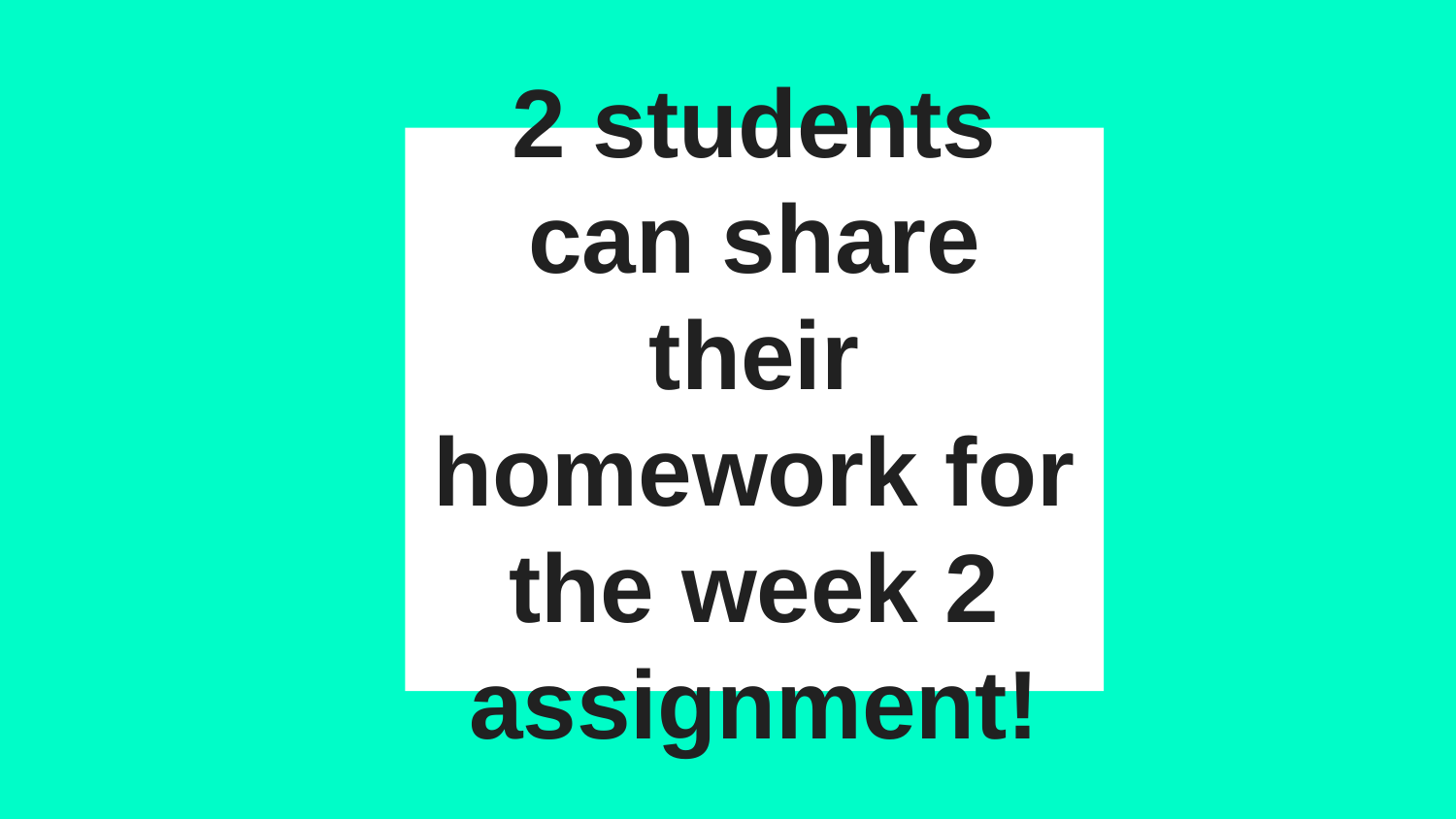

# 2 students can share their homework for the week 2 assignment!